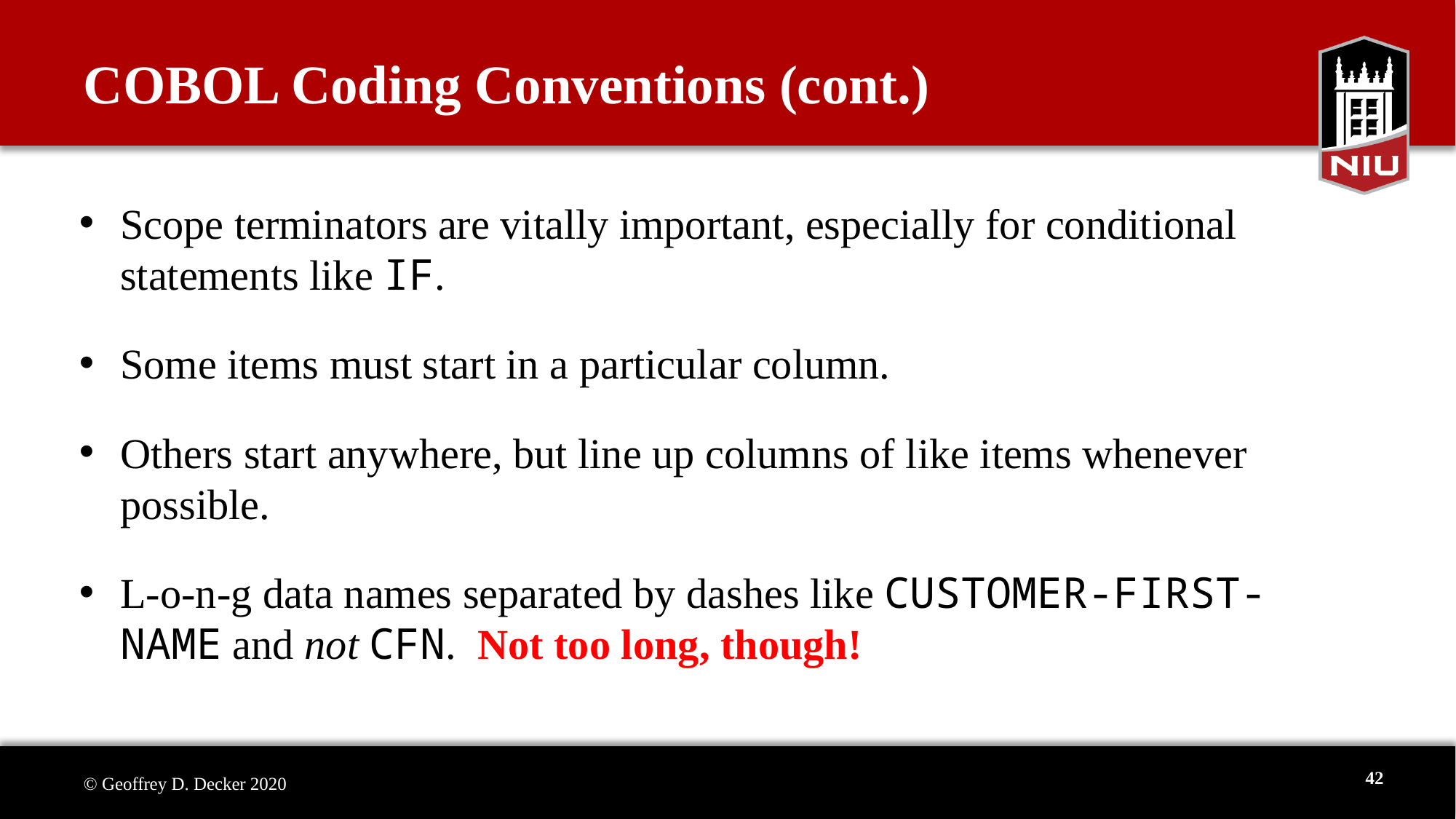

# COBOL Coding Conventions (cont.)
Scope terminators are vitally important, especially for conditional statements like IF.

Some items must start in a particular column.

Others start anywhere, but line up columns of like items whenever possible.

L-o-n-g data names separated by dashes like CUSTOMER-FIRST-NAME and not CFN.  Not too long, though!
42
© Geoffrey D. Decker 2020